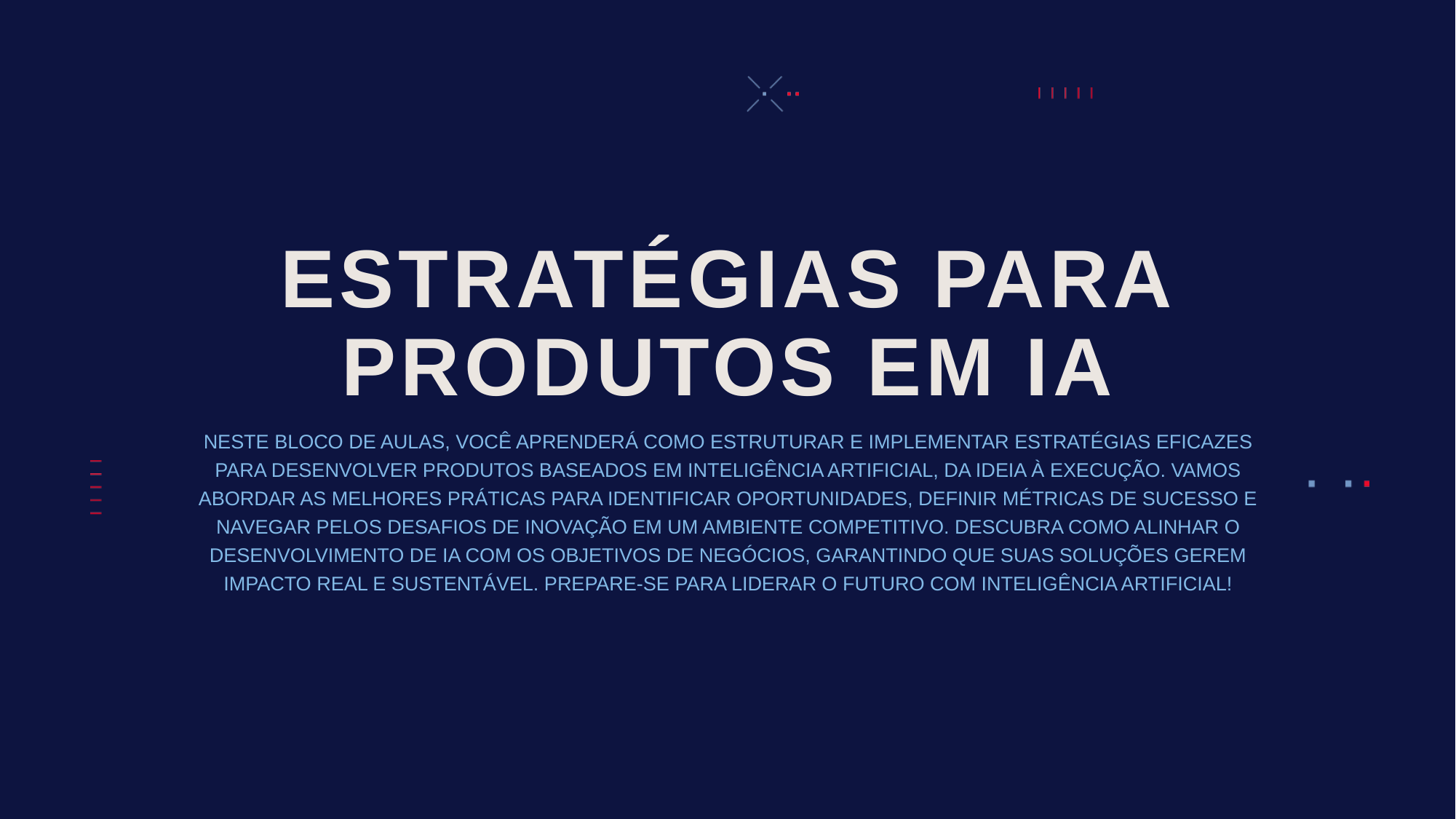

# ESTRATÉGIAS PARA PRODUTOS EM IA
NESTE BLOCO DE AULAS, VOCÊ APRENDERÁ COMO ESTRUTURAR E IMPLEMENTAR ESTRATÉGIAS EFICAZES PARA DESENVOLVER PRODUTOS BASEADOS EM INTELIGÊNCIA ARTIFICIAL, DA IDEIA À EXECUÇÃO. VAMOS ABORDAR AS MELHORES PRÁTICAS PARA IDENTIFICAR OPORTUNIDADES, DEFINIR MÉTRICAS DE SUCESSO E NAVEGAR PELOS DESAFIOS DE INOVAÇÃO EM UM AMBIENTE COMPETITIVO. DESCUBRA COMO ALINHAR O DESENVOLVIMENTO DE IA COM OS OBJETIVOS DE NEGÓCIOS, GARANTINDO QUE SUAS SOLUÇÕES GEREM IMPACTO REAL E SUSTENTÁVEL. PREPARE-SE PARA LIDERAR O FUTURO COM INTELIGÊNCIA ARTIFICIAL!